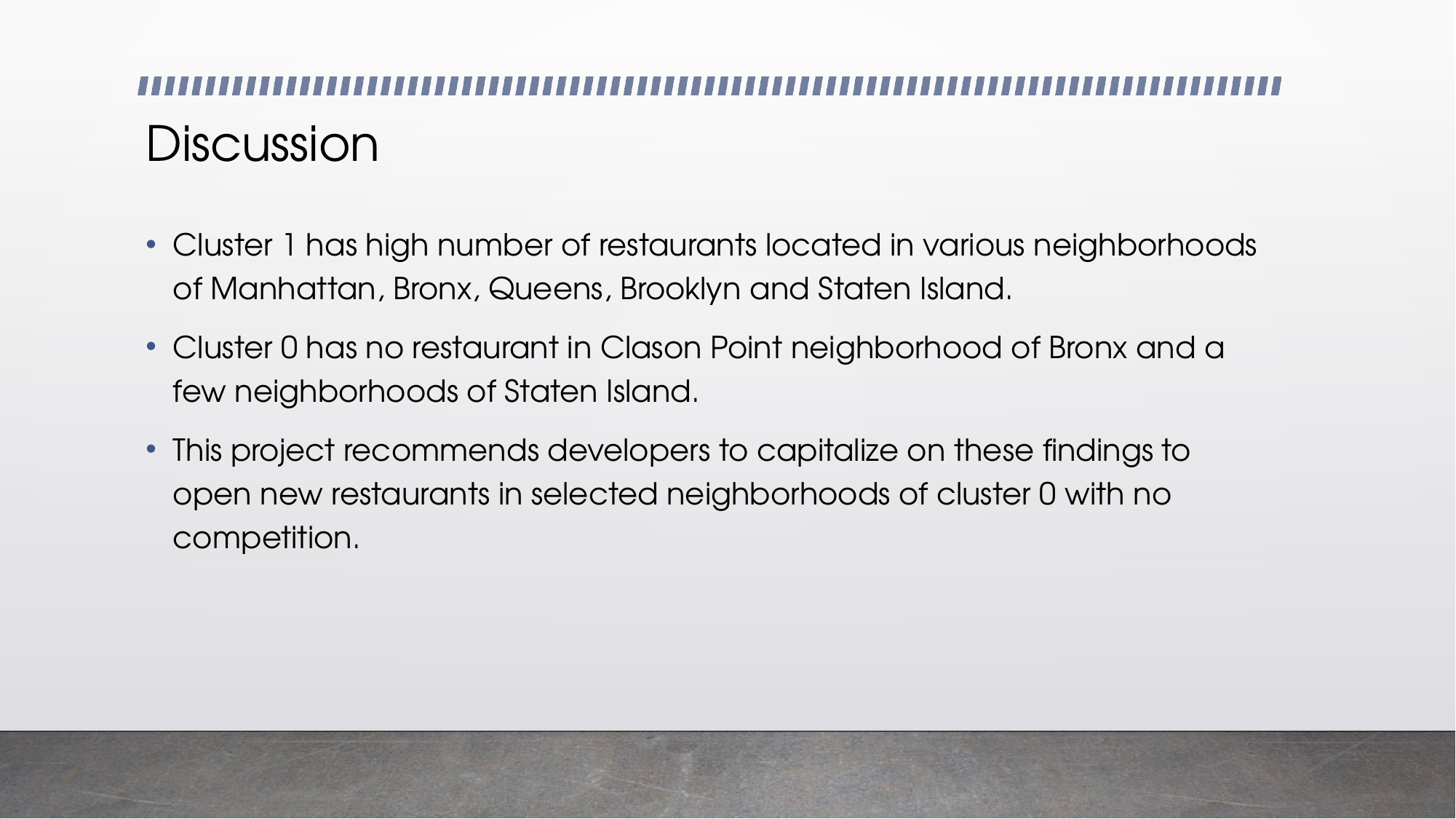

# Discussion
Cluster 1 has high number of restaurants located in various neighborhoods of Manhattan, Bronx, Queens, Brooklyn and Staten Island.
Cluster 0 has no restaurant in Clason Point neighborhood of Bronx and a few neighborhoods of Staten Island.
This project recommends developers to capitalize on these findings to open new restaurants in selected neighborhoods of cluster 0 with no competition.